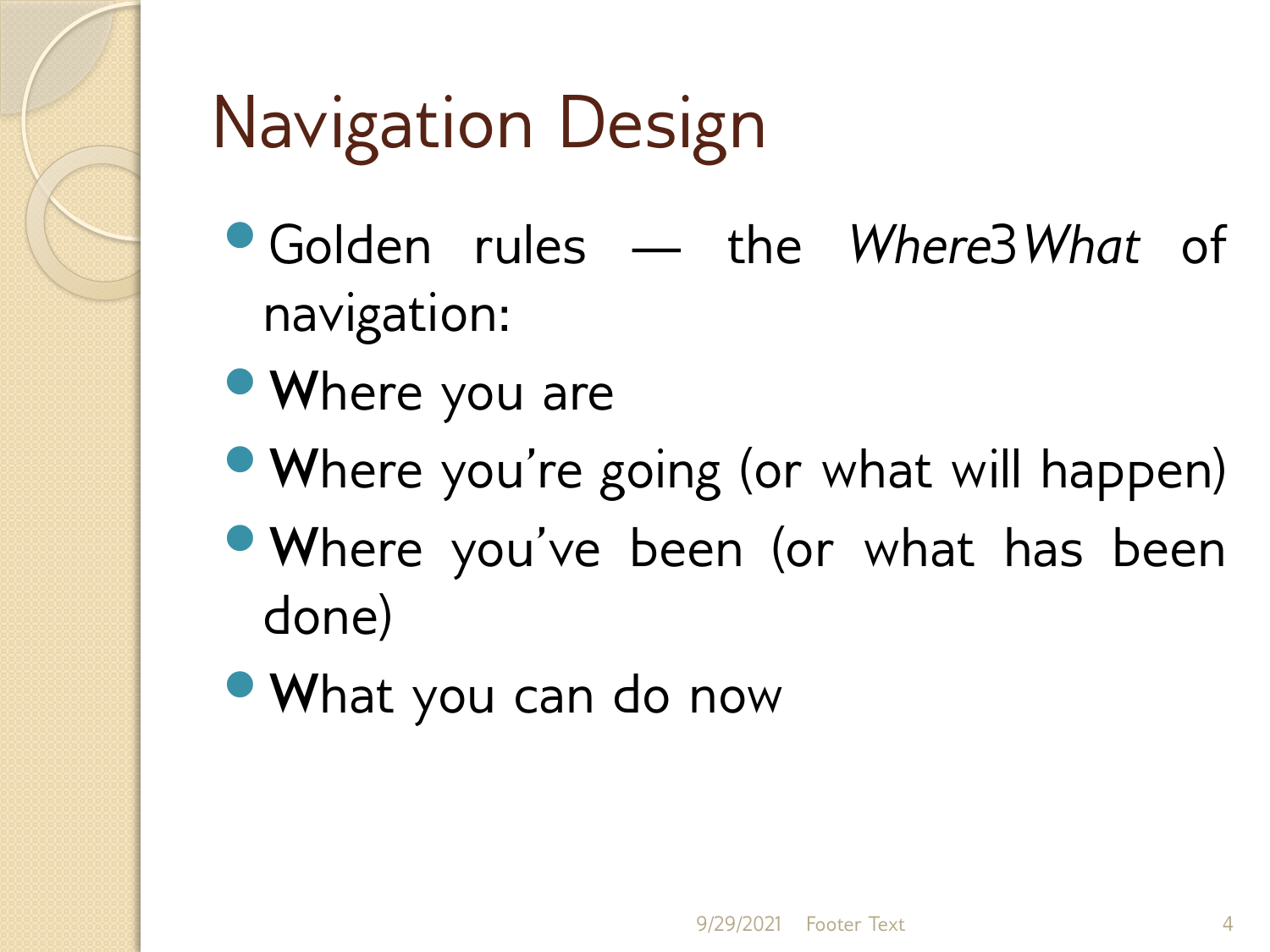

# Navigation Design
Golden rules — the Where3What of navigation:
Where you are
Where you’re going (or what will happen)
Where you’ve been (or what has been done)
What you can do now
9/29/2021
Footer Text
4